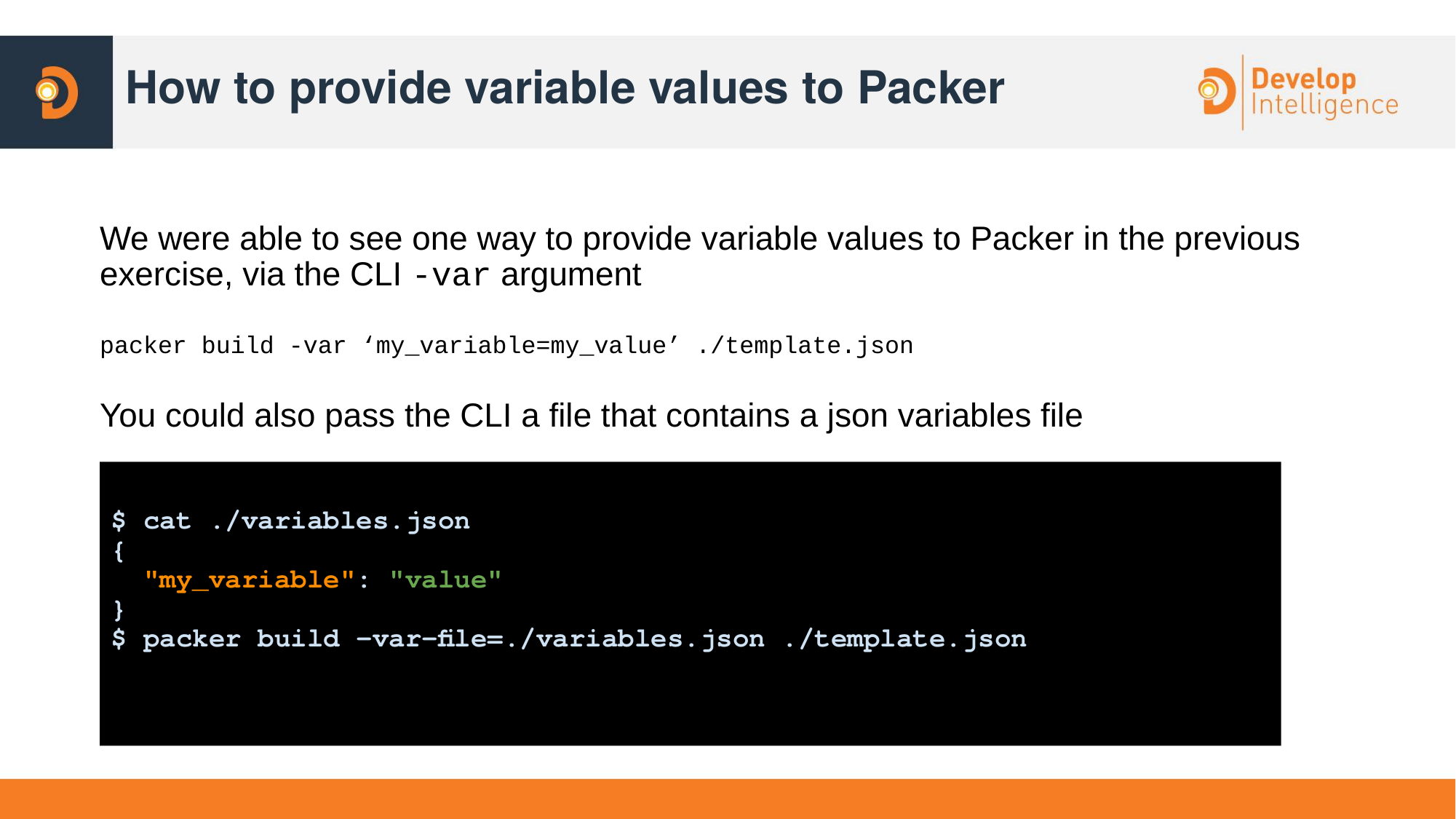

# How to provide variable values to Packer
We were able to see one way to provide variable values to Packer in the previous exercise, via the CLI -var argument

packer build -var ‘my_variable=my_value’ ./template.json

You could also pass the CLI a file that contains a json variables file

$ cat ./variables.json
{
  "my_variable": "value"
}
$ packer build -var-file=./variables.json ./template.json
17